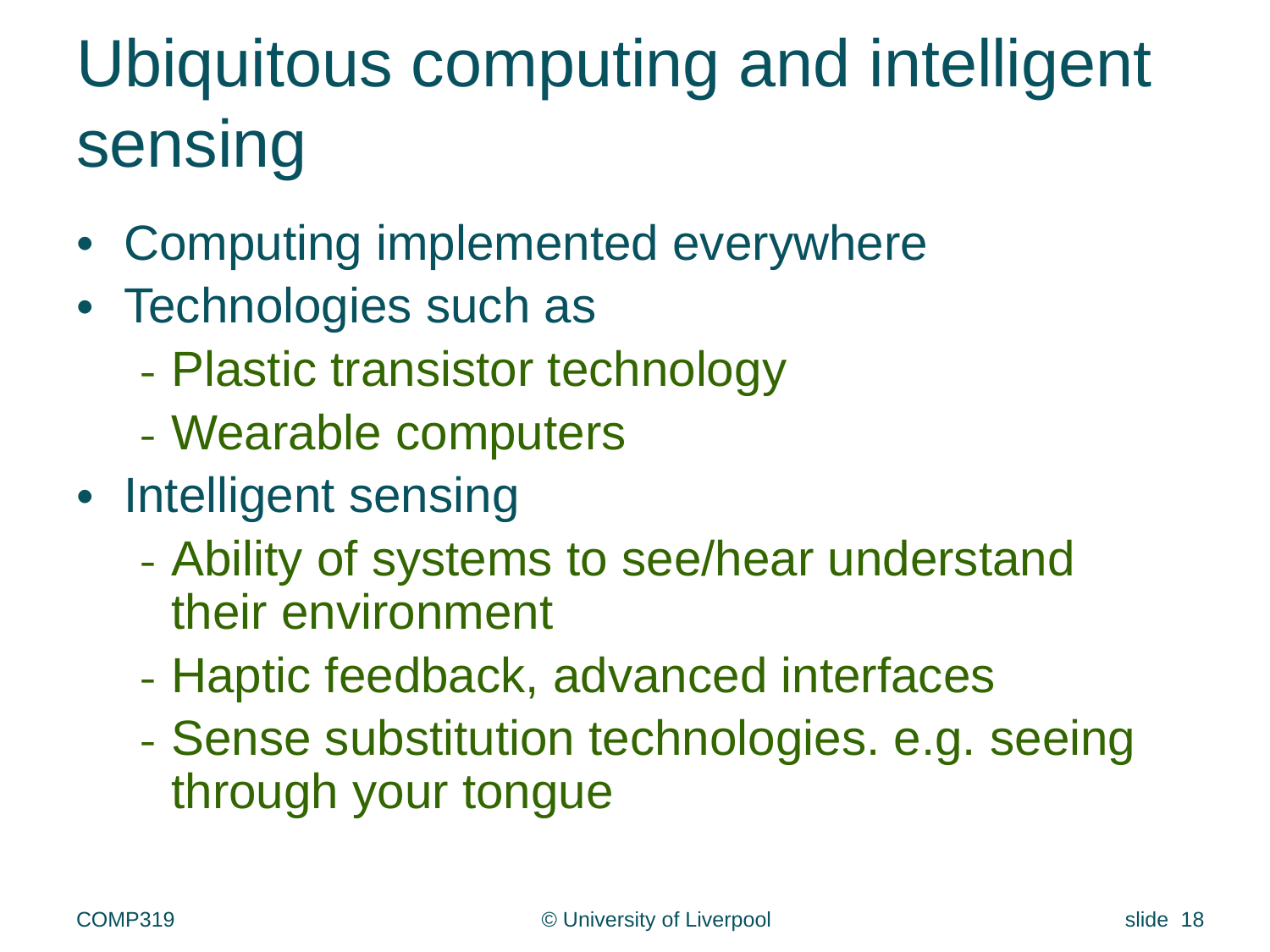

# Ubiquitous computing and intelligent sensing
Computing implemented everywhere
Technologies such as
Plastic transistor technology
Wearable computers
Intelligent sensing
Ability of systems to see/hear understand their environment
Haptic feedback, advanced interfaces
Sense substitution technologies. e.g. seeing through your tongue

COMP319
© University of Liverpool
slide  18